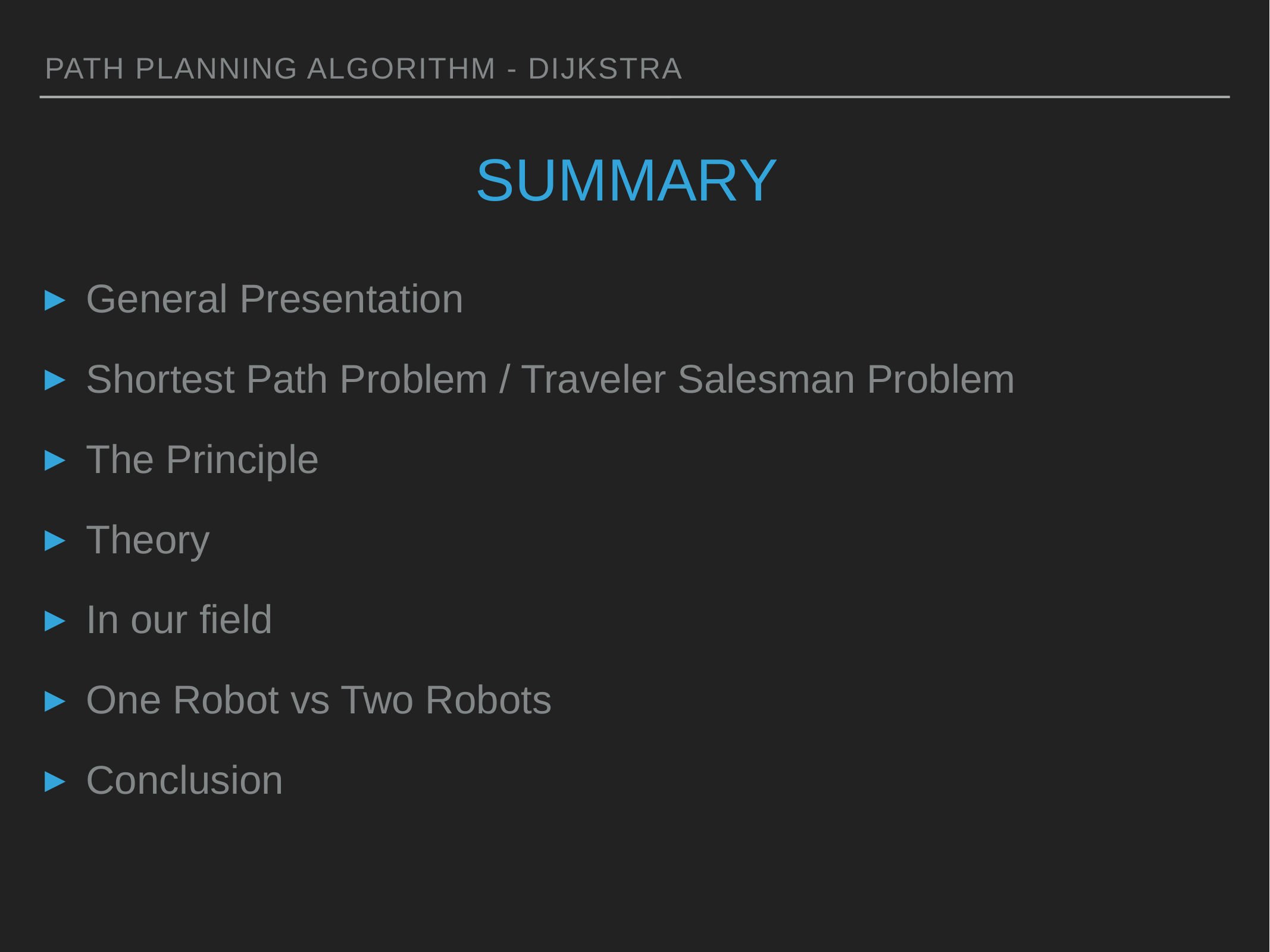

Path planning algorithm - dijkstra
# Summary
General Presentation
Shortest Path Problem / Traveler Salesman Problem
The Principle
Theory
In our field
One Robot vs Two Robots
Conclusion